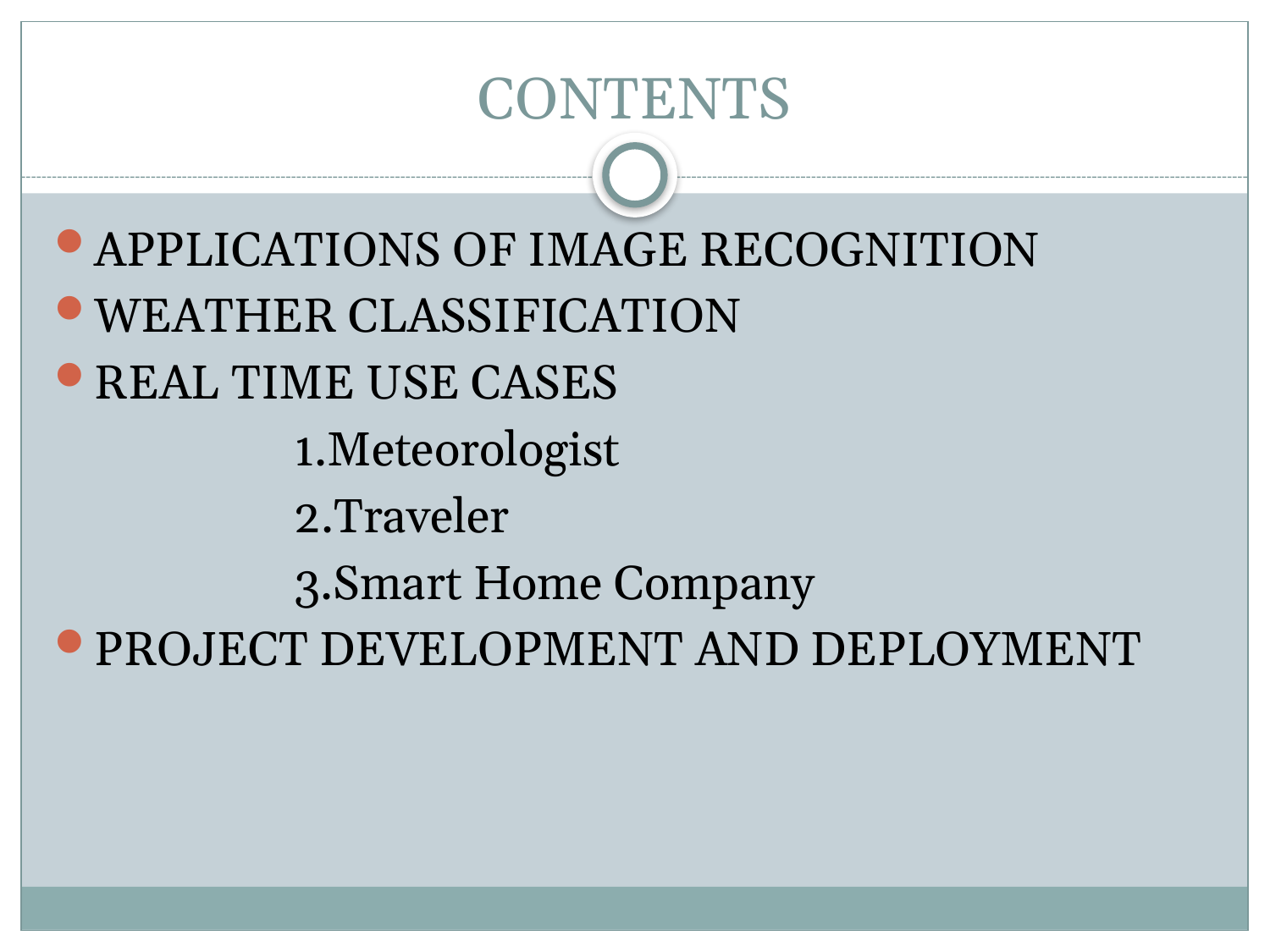

# CONTENTS
APPLICATIONS OF IMAGE RECOGNITION
WEATHER CLASSIFICATION
REAL TIME USE CASES
                     1.Meteorologist
                     2.Traveler
                     3.Smart Home Company
PROJECT DEVELOPMENT AND DEPLOYMENT